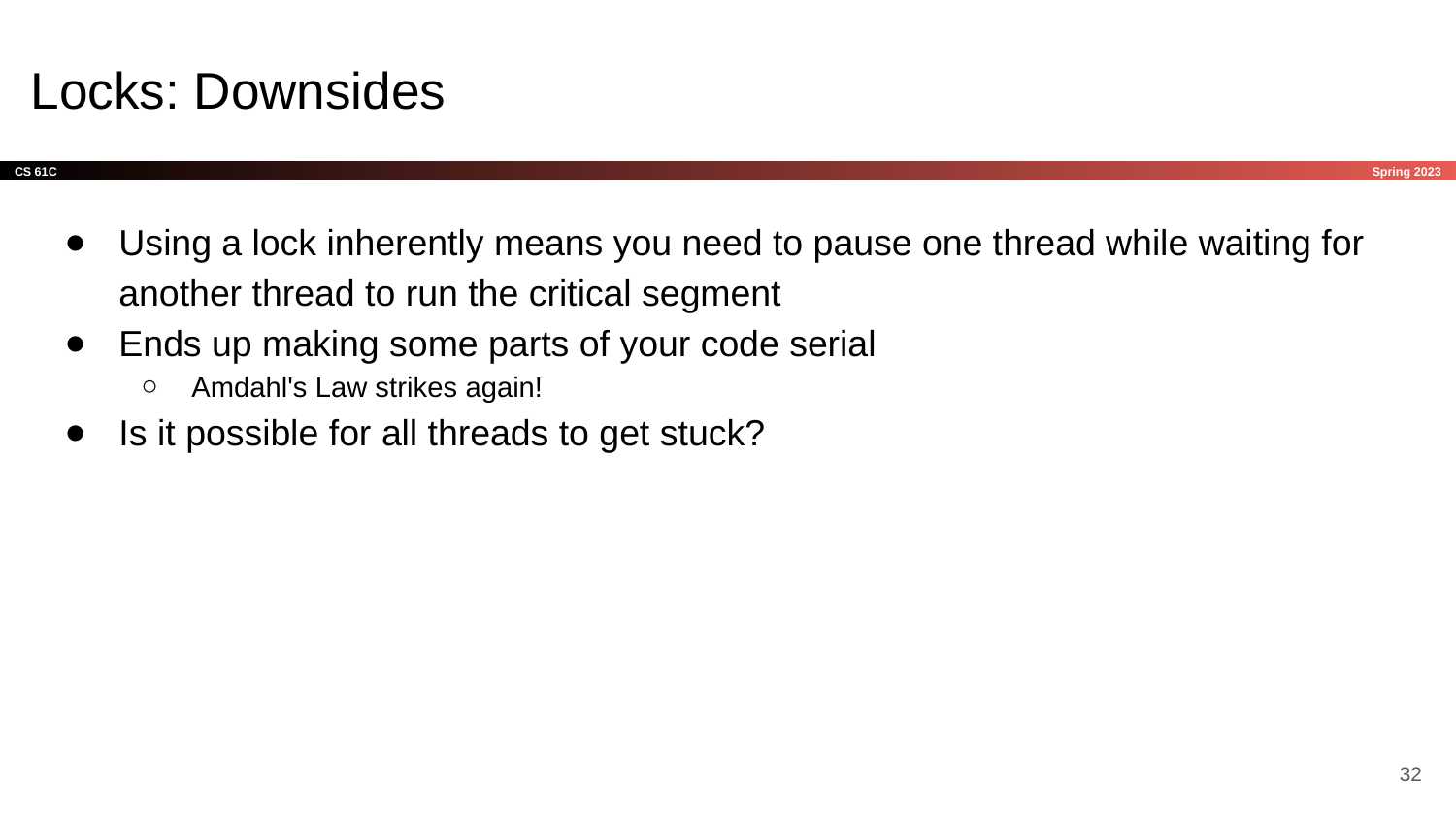

# Locks: Downsides
Using a lock inherently means you need to pause one thread while waiting for another thread to run the critical segment
Ends up making some parts of your code serial
Amdahl's Law strikes again!
Is it possible for all threads to get stuck?
32